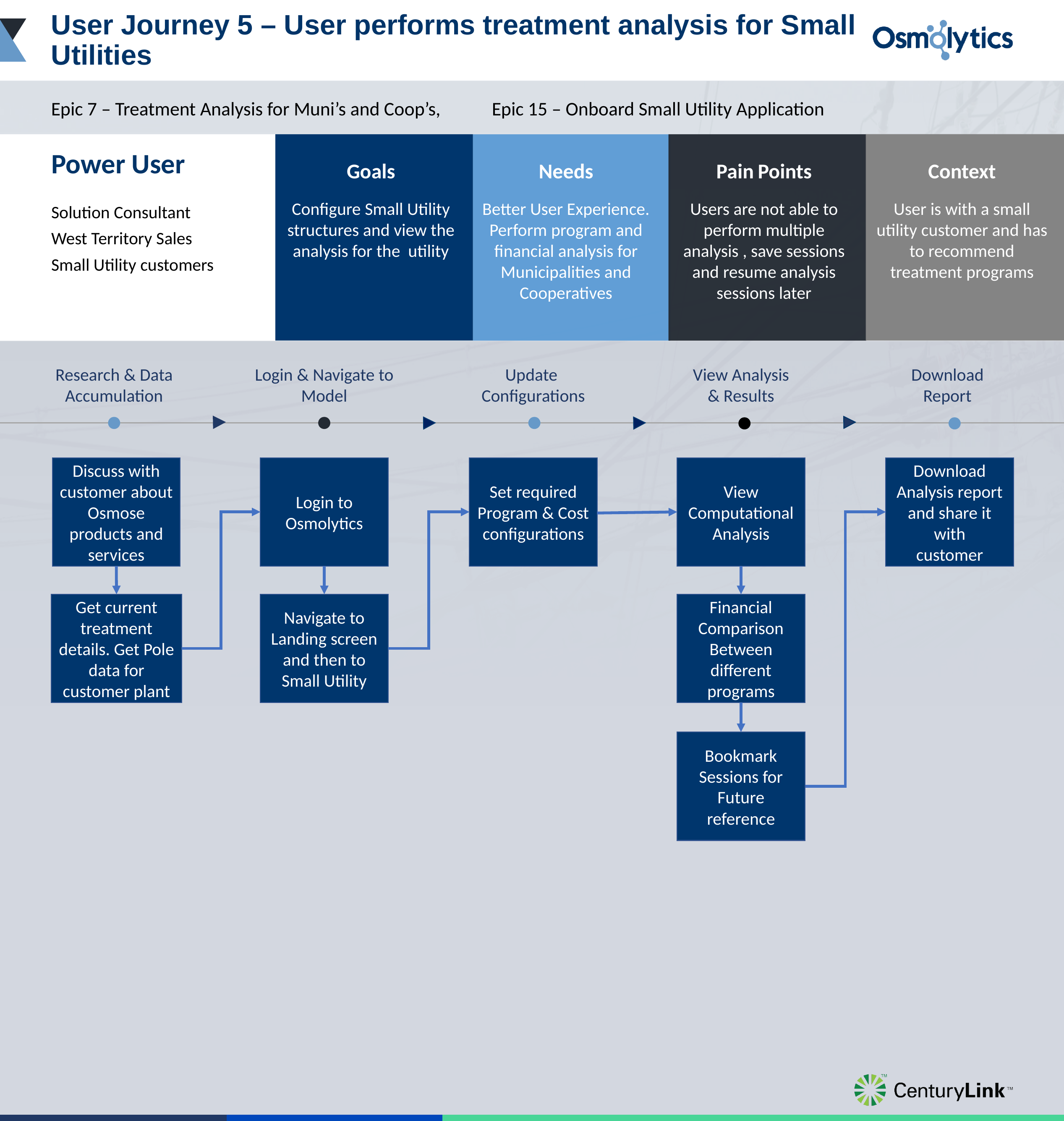

User Journey 5 – User performs treatment analysis for Small Utilities
Epic 7 – Treatment Analysis for Muni’s and Coop’s, 	Epic 15 – Onboard Small Utility Application
Power User
Goals
Needs
Pain Points
Context
Solution Consultant
West Territory Sales
Small Utility customers
Configure Small Utility structures and view the analysis for the  utility
Better User Experience. Perform program and financial analysis for Municipalities and Cooperatives
Users are not able to perform multiple analysis , save sessions and resume analysis sessions later
User is with a small utility customer and has to recommend treatment programs
Research & Data Accumulation
Login & Navigate to Model
Update
Configurations
View Analysis & Results
Download Report

Discuss with customer about
Osmose products and services
Login to
Osmolytics
Set required Program & Cost configurations
View
Computational
Analysis
Download
Analysis report and share it with
customer
Get current
treatment details. Get Pole data for customer plant
Navigate to
Landing screen and then to Small Utility
Financial
Comparison
Between different
programs
Bookmark
Sessions for
Future reference